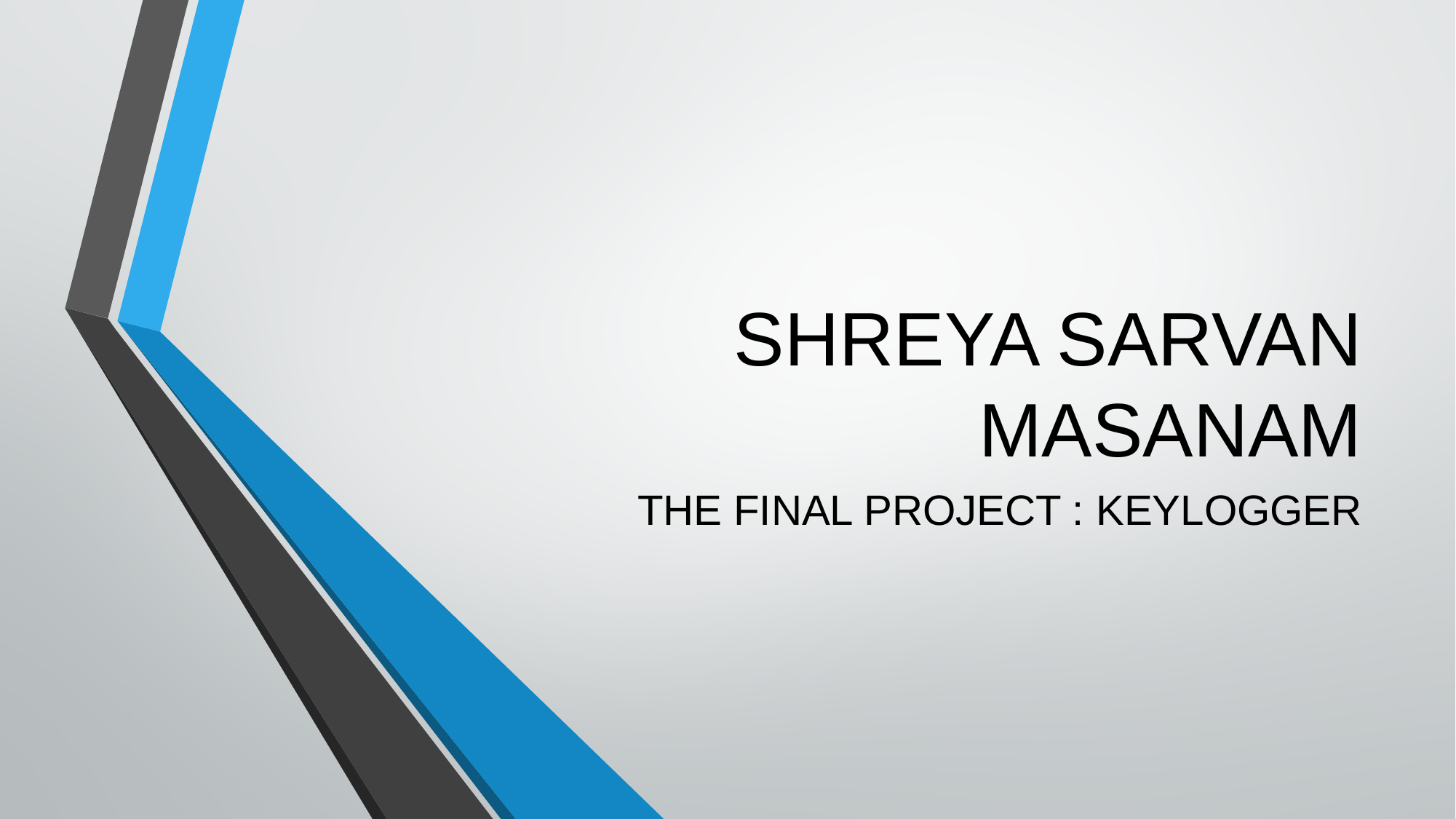

# SHREYA SARVAN MASANAM
THE FINAL PROJECT : KEYLOGGER